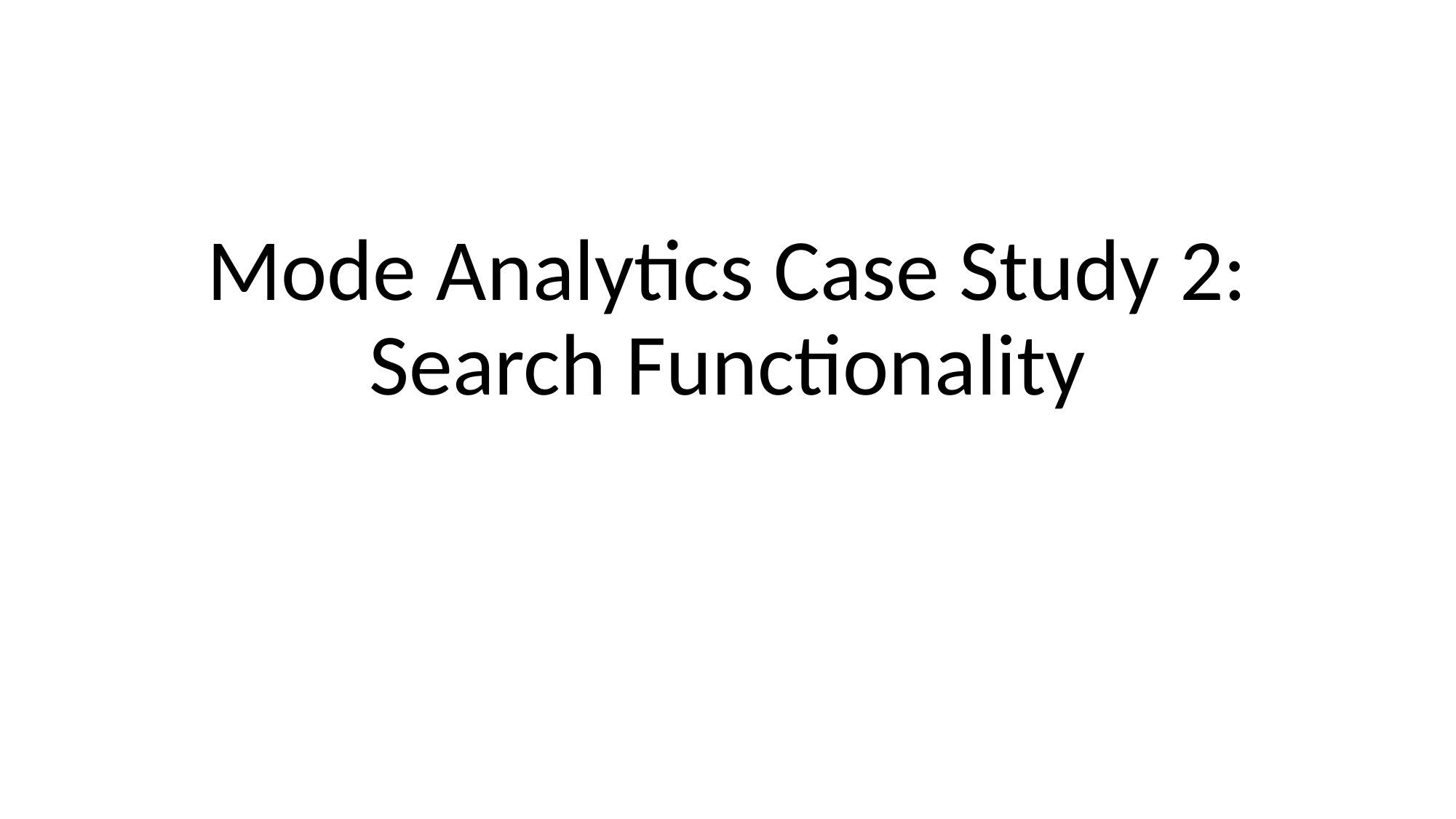

# Mode Analytics Case Study 2: Search Functionality